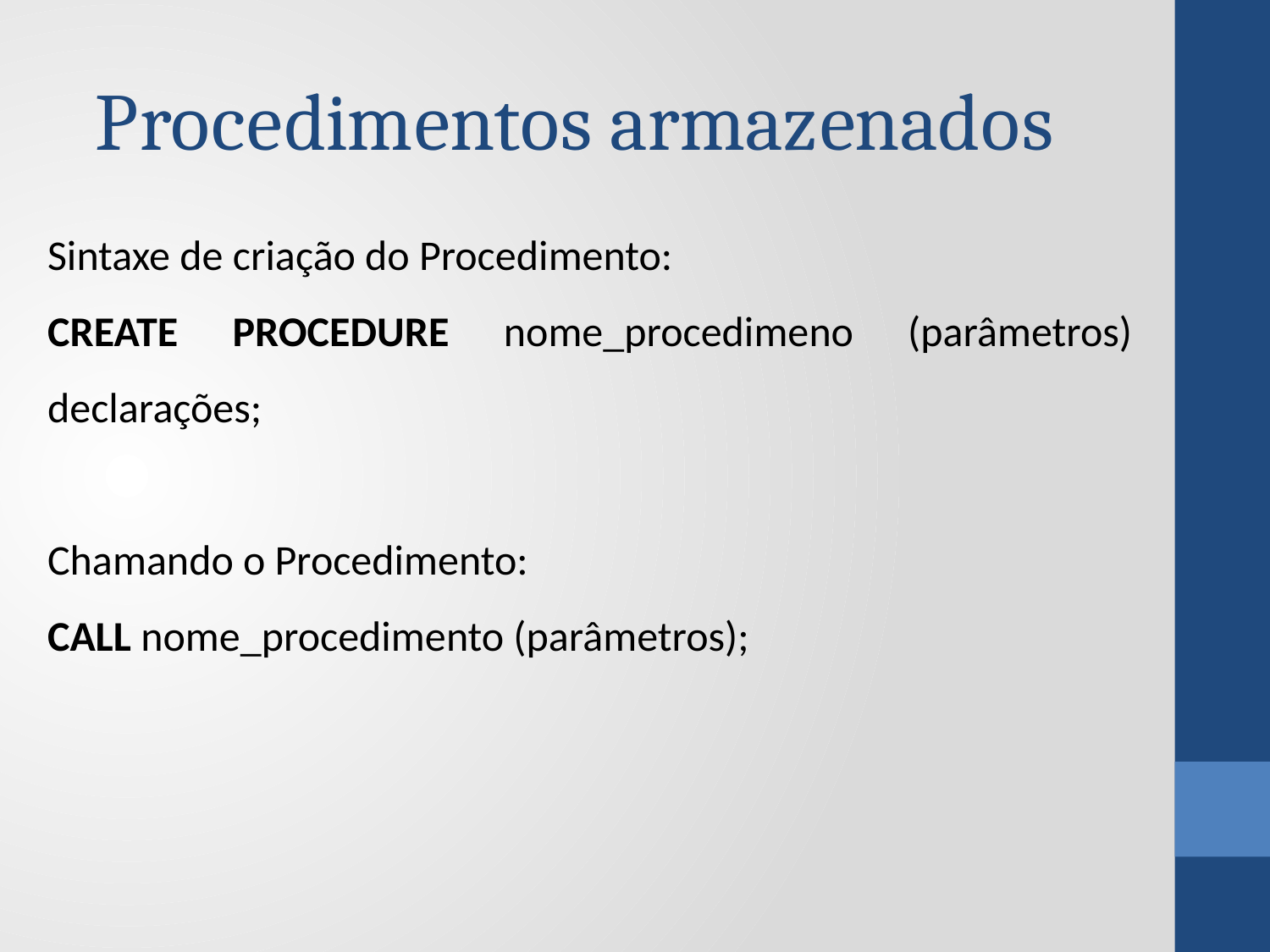

# Procedimentos armazenados
Sintaxe de criação do Procedimento:
CREATE PROCEDURE nome_procedimeno (parâmetros) declarações;

Chamando o Procedimento:
CALL nome_procedimento (parâmetros);